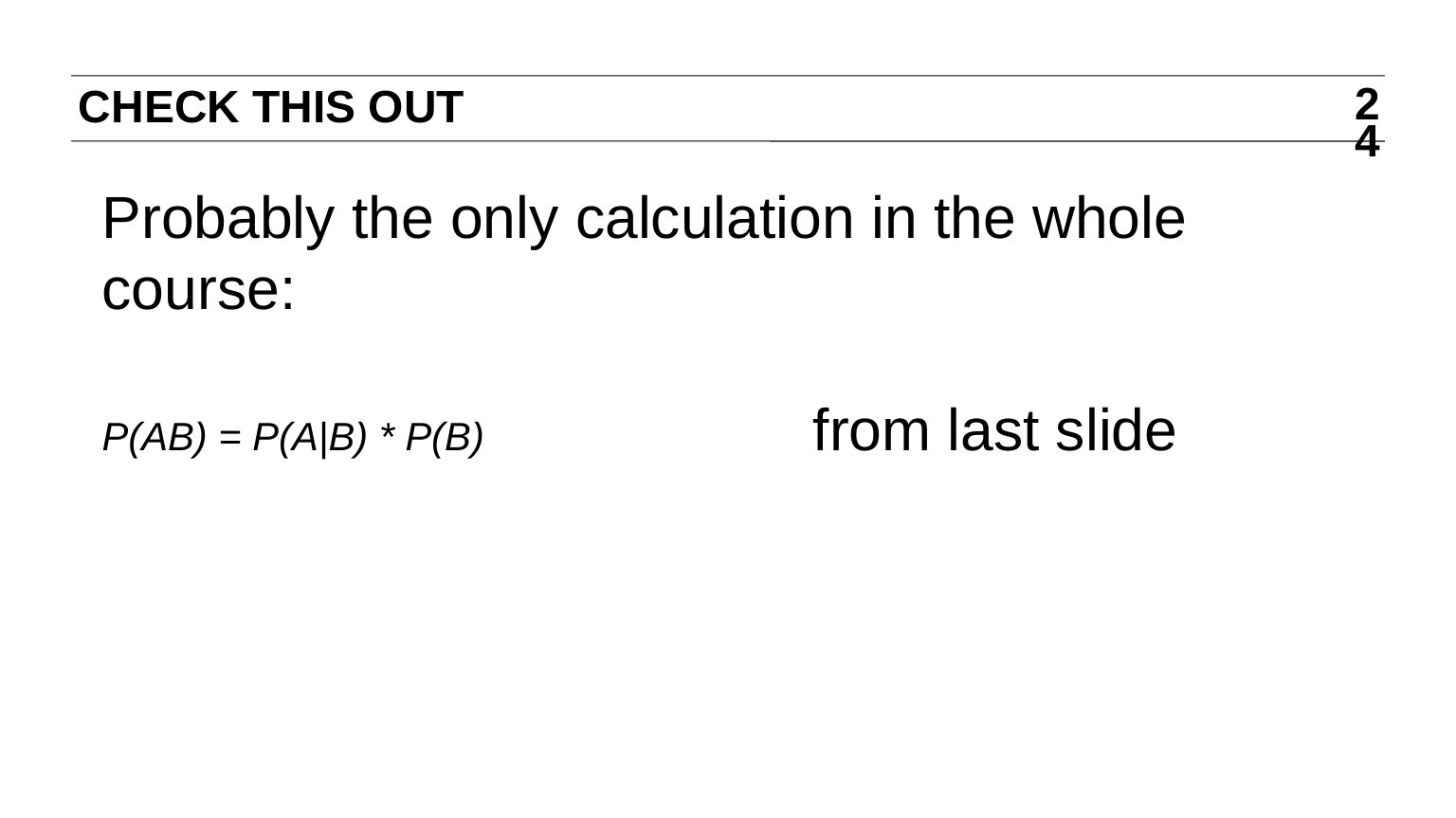

Check this out
24
Probably the only calculation in the whole course:

P(AB) = P(A|B) * P(B)			from last slide